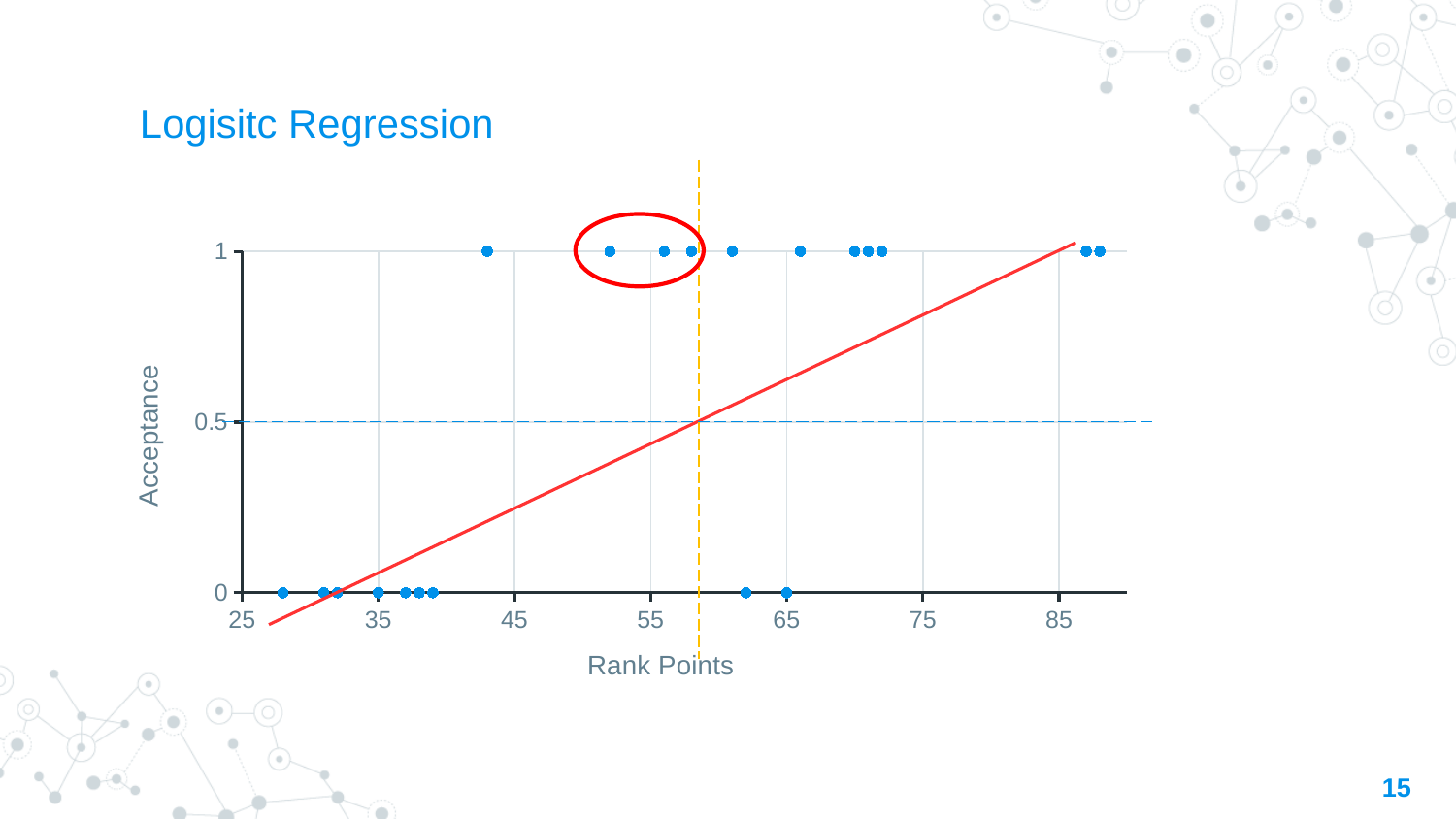

# Logisitc Regression

### Chart

| Category | Acceptance |
|---|---|
15